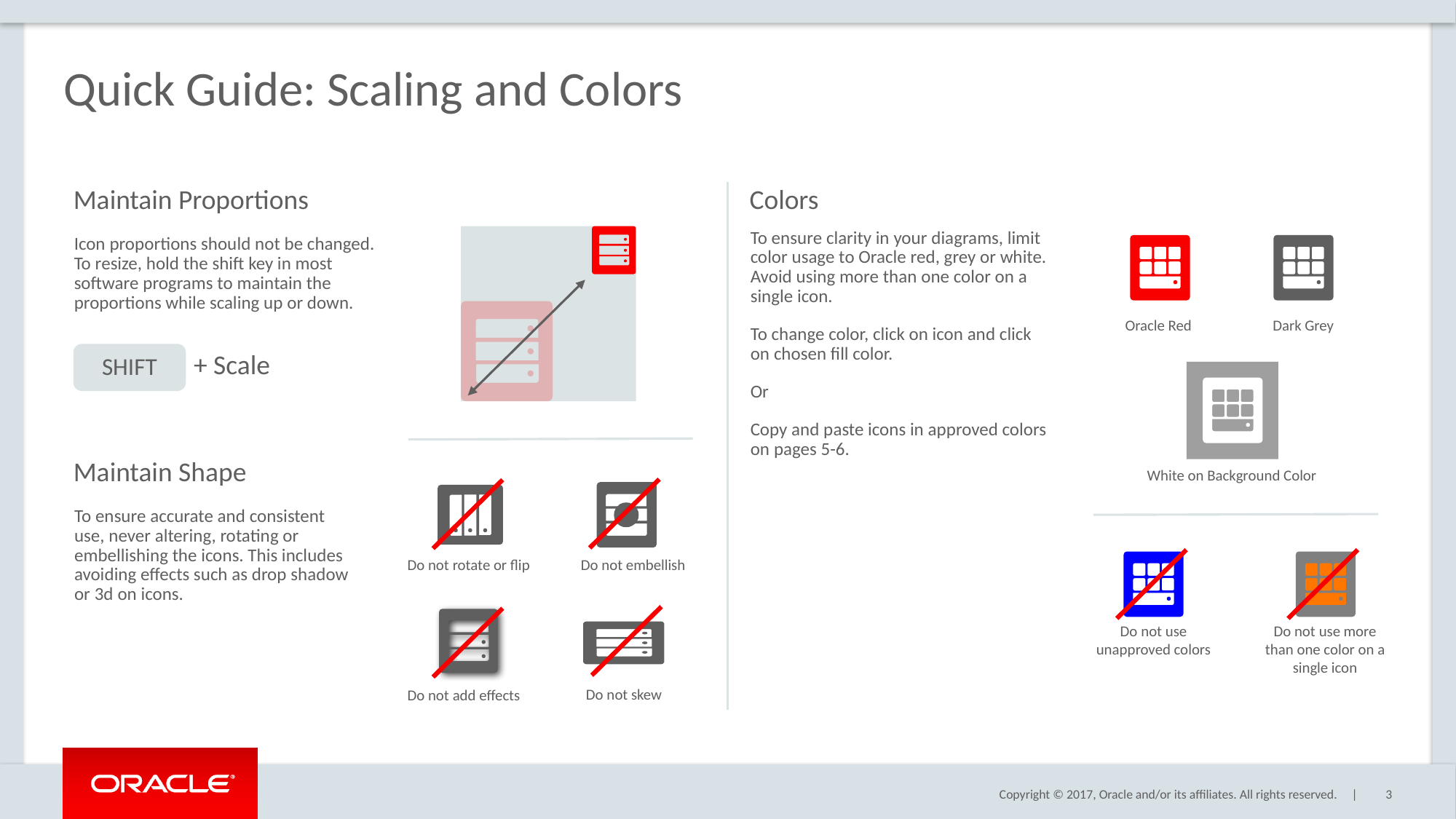

Quick Guide: Scaling and Colors
Colors

Maintain Proportions
To ensure clarity in your diagrams, limit color usage to Oracle red, grey or white. Avoid using more than one color on a single icon.
To change color, click on icon and click on chosen fill color.
Or
Copy and paste icons in approved colors on pages 5-6.

Icon proportions should not be changed. To resize, hold the shift key in most software programs to maintain the proportions while scaling up or down.

Oracle Red
Dark Grey
SHIFT
+ Scale

Maintain Shape
White on Background Color

To ensure accurate and consistent use, never altering, rotating or embellishing the icons. This includes avoiding effects such as drop shadow or 3d on icons.

Do not rotate or flip
Do not embellish

Do not use unapproved colors
Do not use more than one color on a single icon

Do not skew
Do not add effects
3